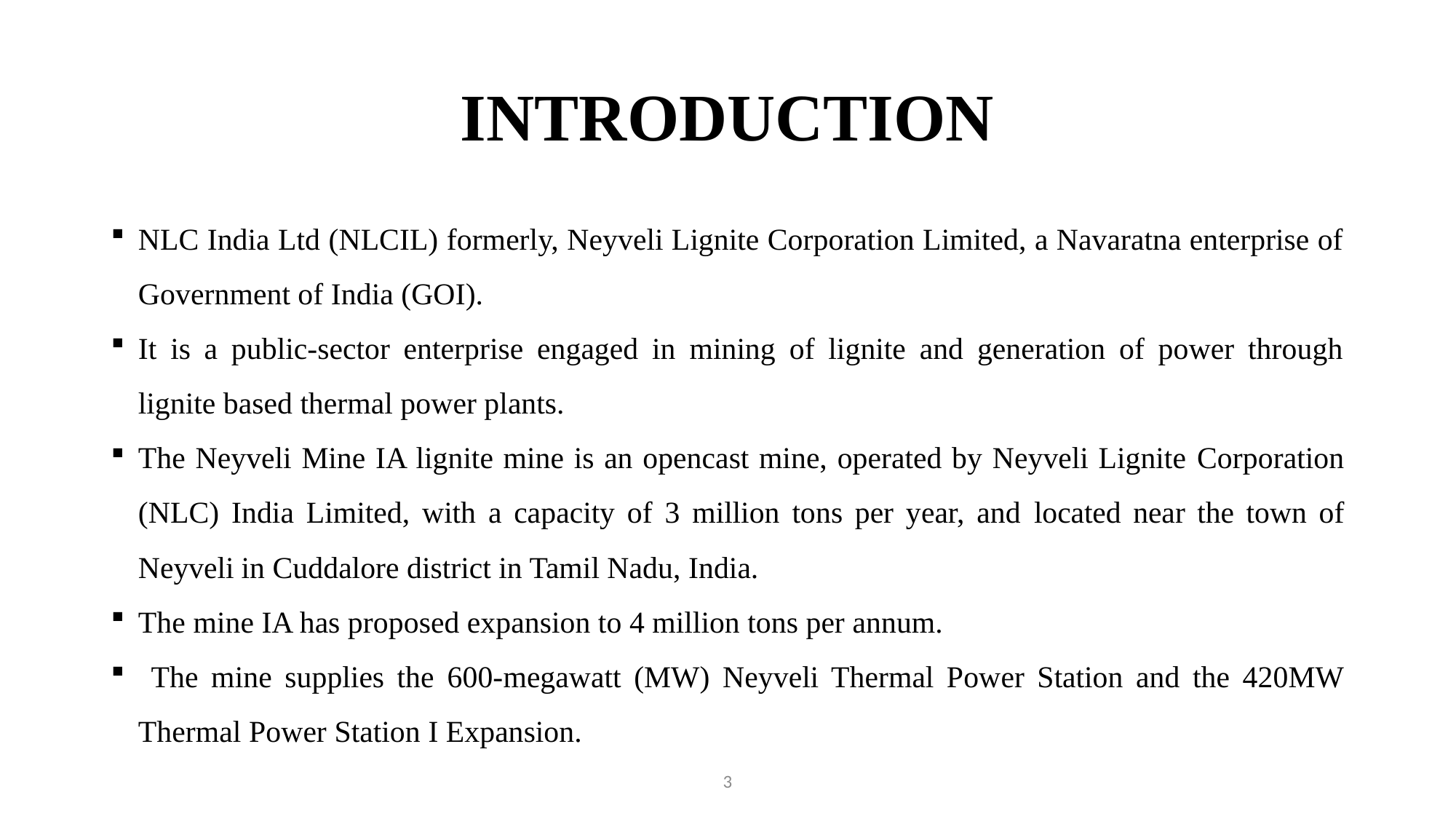

# INTRODUCTION
NLC India Ltd (NLCIL) formerly, Neyveli Lignite Corporation Limited, a Navaratna enterprise of Government of India (GOI).
It is a public-sector enterprise engaged in mining of lignite and generation of power through lignite based thermal power plants.
The Neyveli Mine IA lignite mine is an opencast mine, operated by Neyveli Lignite Corporation (NLC) India Limited, with a capacity of 3 million tons per year, and located near the town of Neyveli in Cuddalore district in Tamil Nadu, India.
The mine IA has proposed expansion to 4 million tons per annum.
 The mine supplies the 600-megawatt (MW) Neyveli Thermal Power Station and the 420MW Thermal Power Station I Expansion.

3